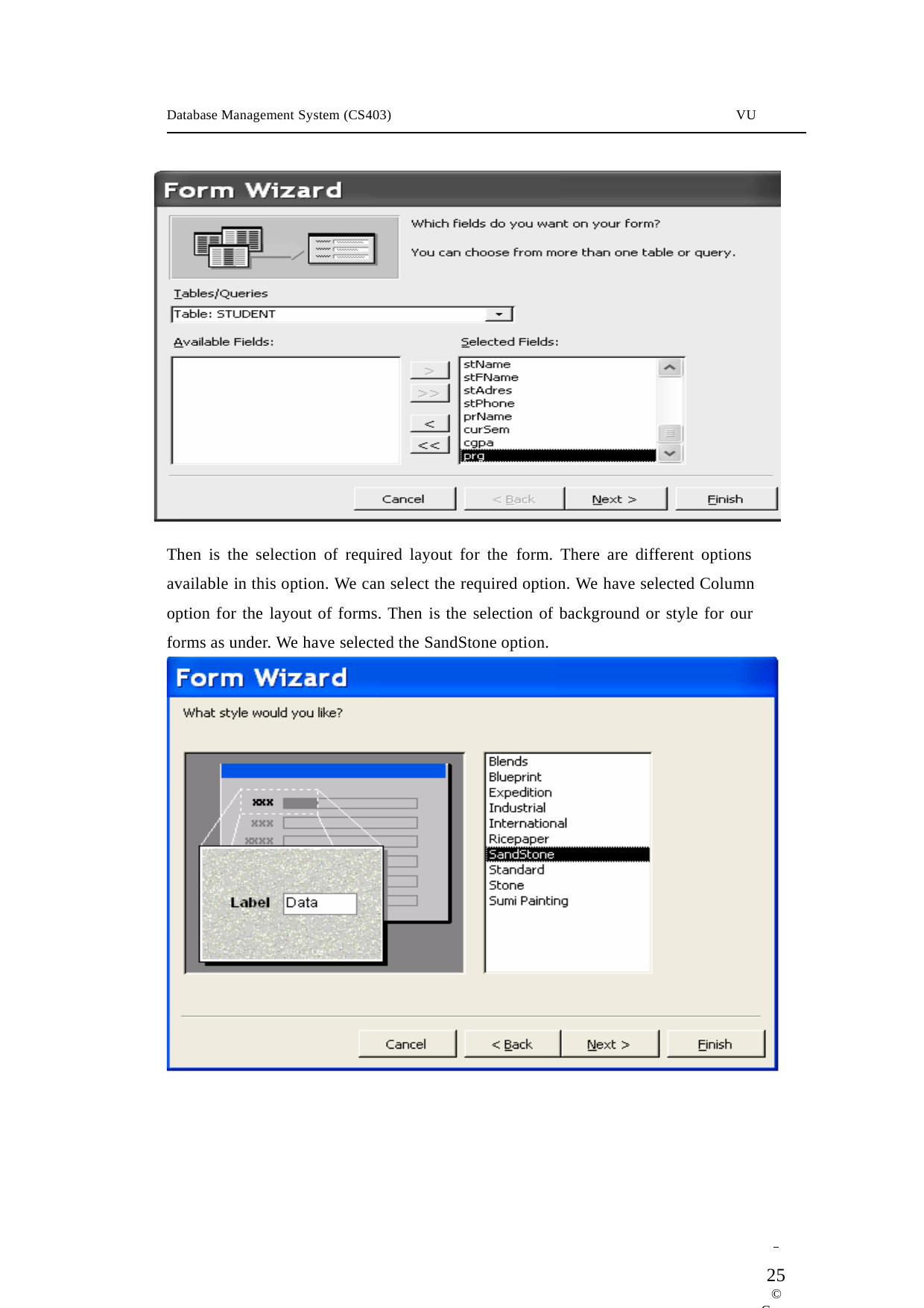

Database Management System (CS403)
VU

Then is the selection of required layout for the form. There are different options  available in this option. We can select the required option. We have selected Column  option for the layout of forms. Then is the selection of background or style for our  forms as under. We have selected the SandStone option.

 	25
© Copyright Virtual University of Pakistan